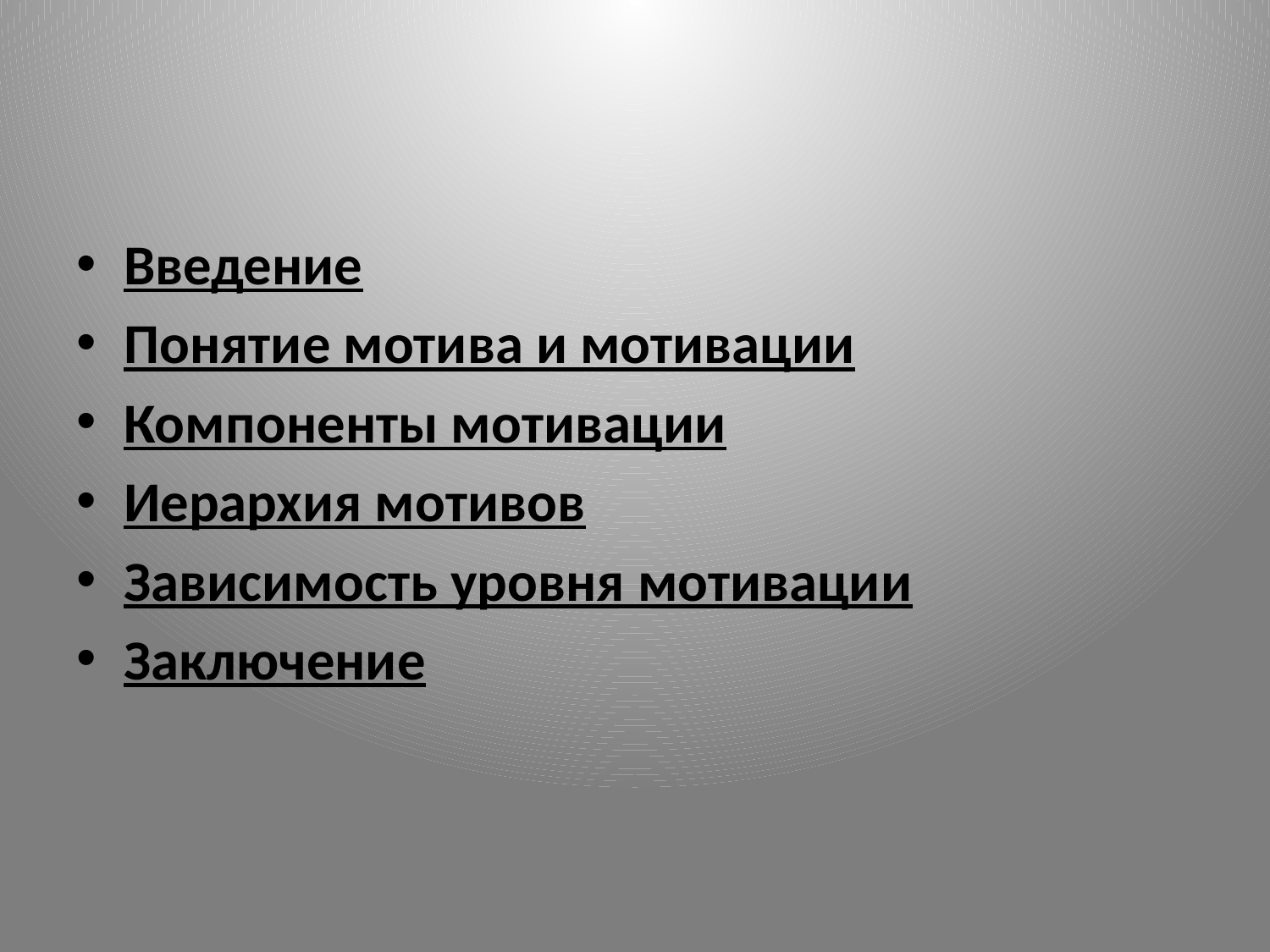

Введение
Понятие мотива и мотивации
Компоненты мотивации
Иерархия мотивов
Зависимость уровня мотивации
Заключение